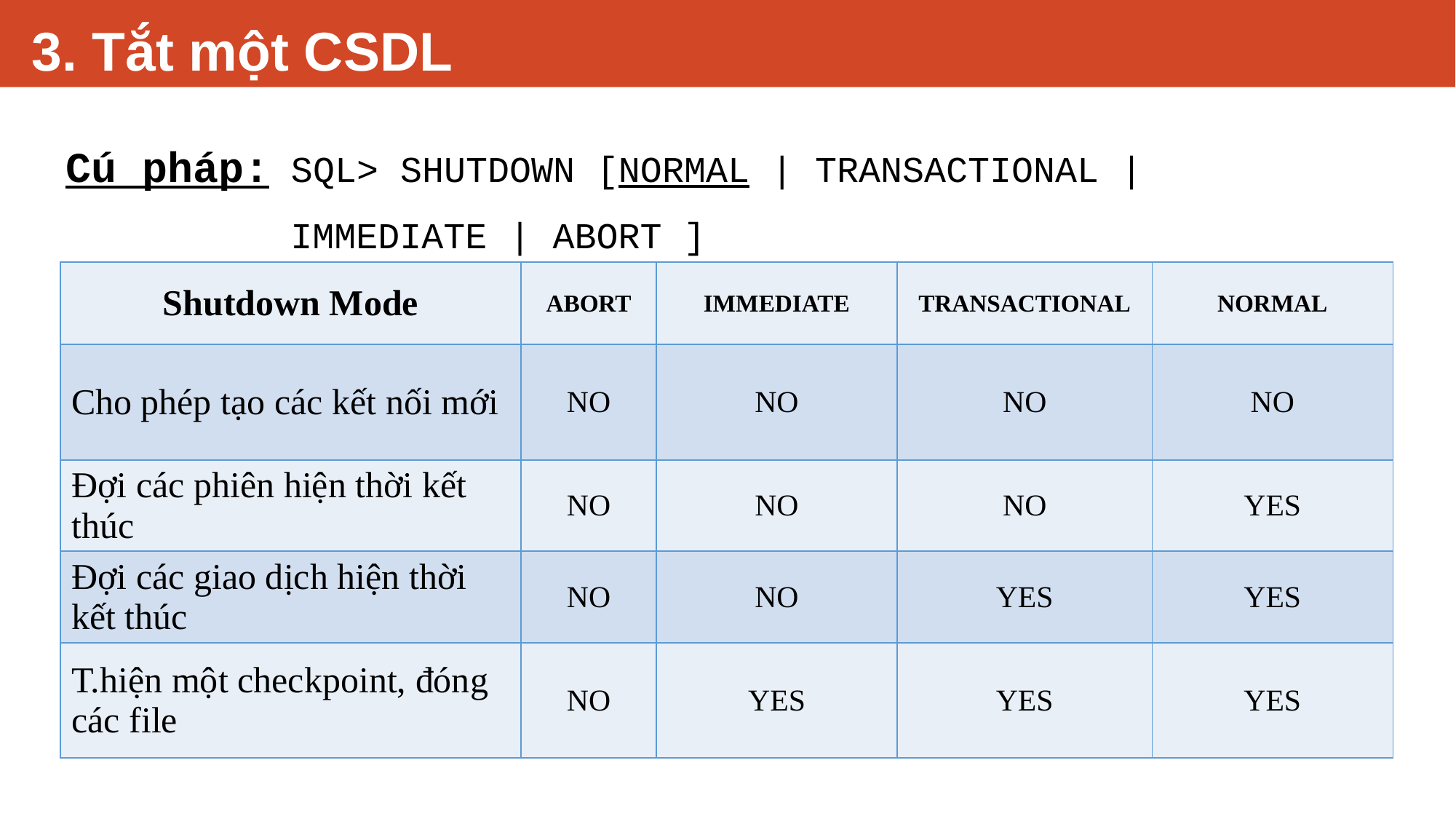

# 3. Tắt một CSDL
Cú pháp: SQL> SHUTDOWN [NORMAL | TRANSACTIONAL | IMMEDIATE | ABORT ]
| Shutdown Mode | ABORT | IMMEDIATE | TRANSACTIONAL | NORMAL |
| --- | --- | --- | --- | --- |
| Cho phép tạo các kết nối mới | NO | NO | NO | NO |
| Đợi các phiên hiện thời kết thúc | NO | NO | NO | YES |
| Đợi các giao dịch hiện thời kết thúc | NO | NO | YES | YES |
| T.hiện một checkpoint, đóng các file | NO | YES | YES | YES |